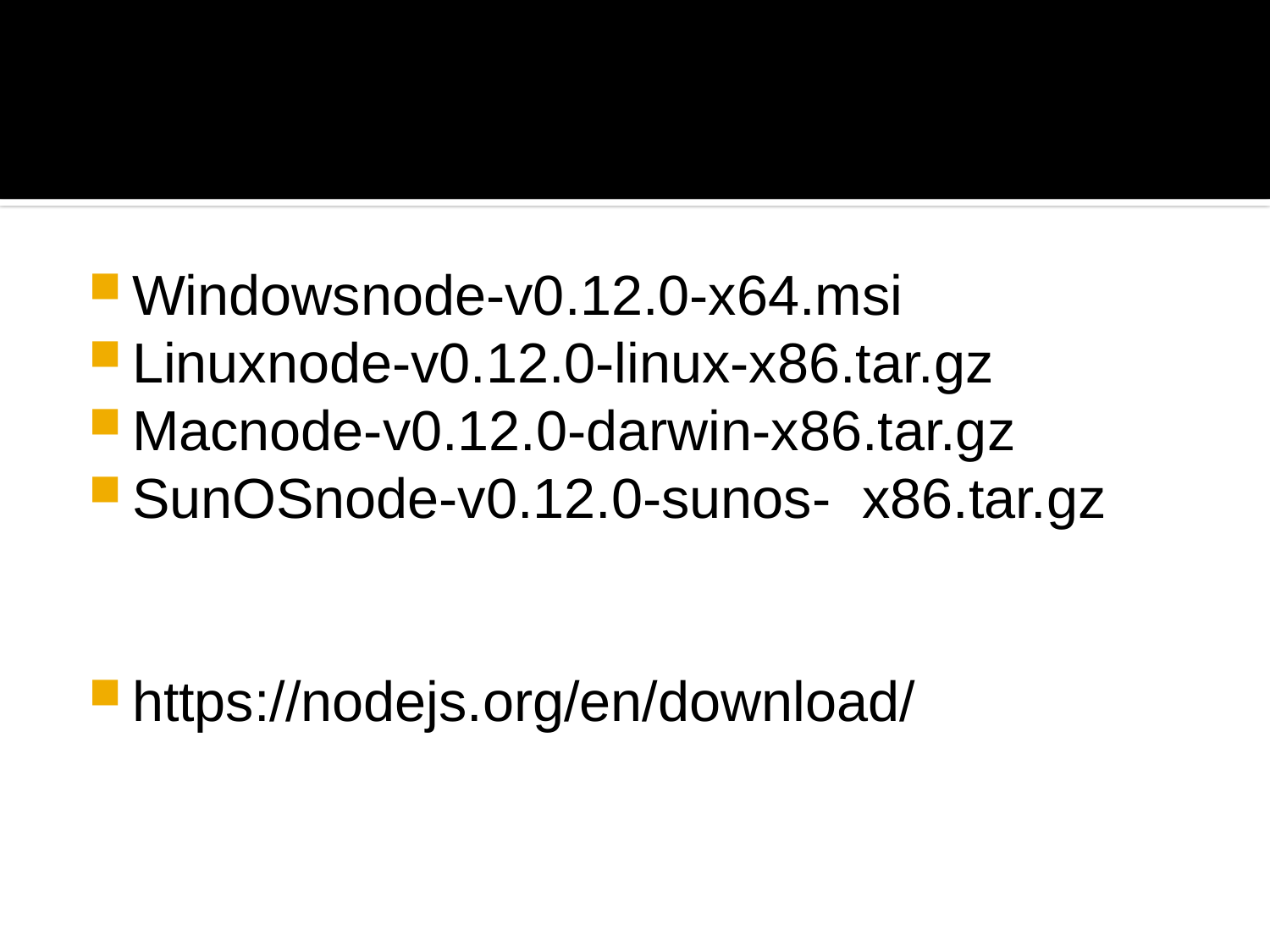

#
Windowsnode-v0.12.0-x64.msi
Linuxnode-v0.12.0-linux-x86.tar.gz
Macnode-v0.12.0-darwin-x86.tar.gz
SunOSnode-v0.12.0-sunos-  x86.tar.gz

https://nodejs.org/en/download/